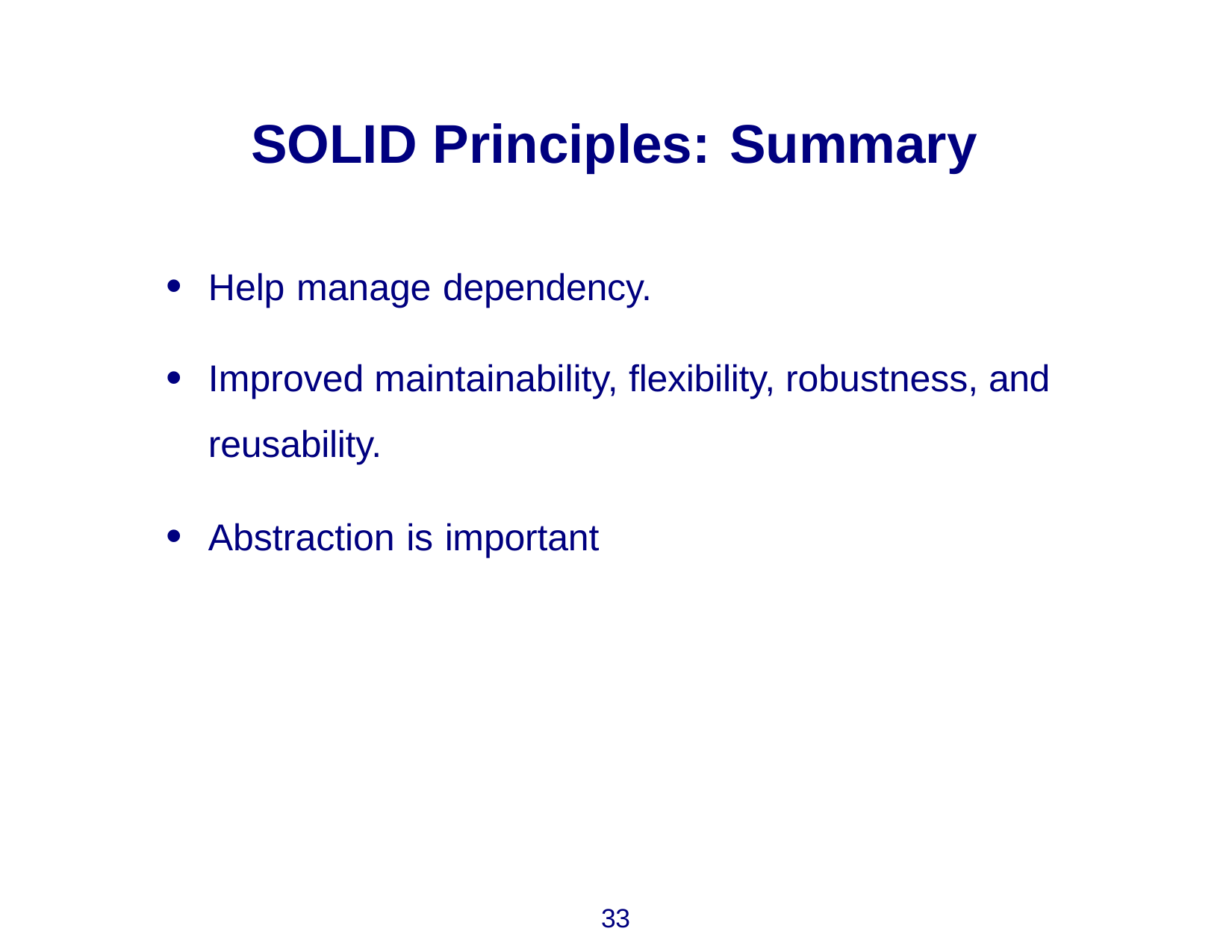

# SOLID Principles: Summary
Help manage dependency.
Improved maintainability, flexibility, robustness, and reusability.

Abstraction is important
33